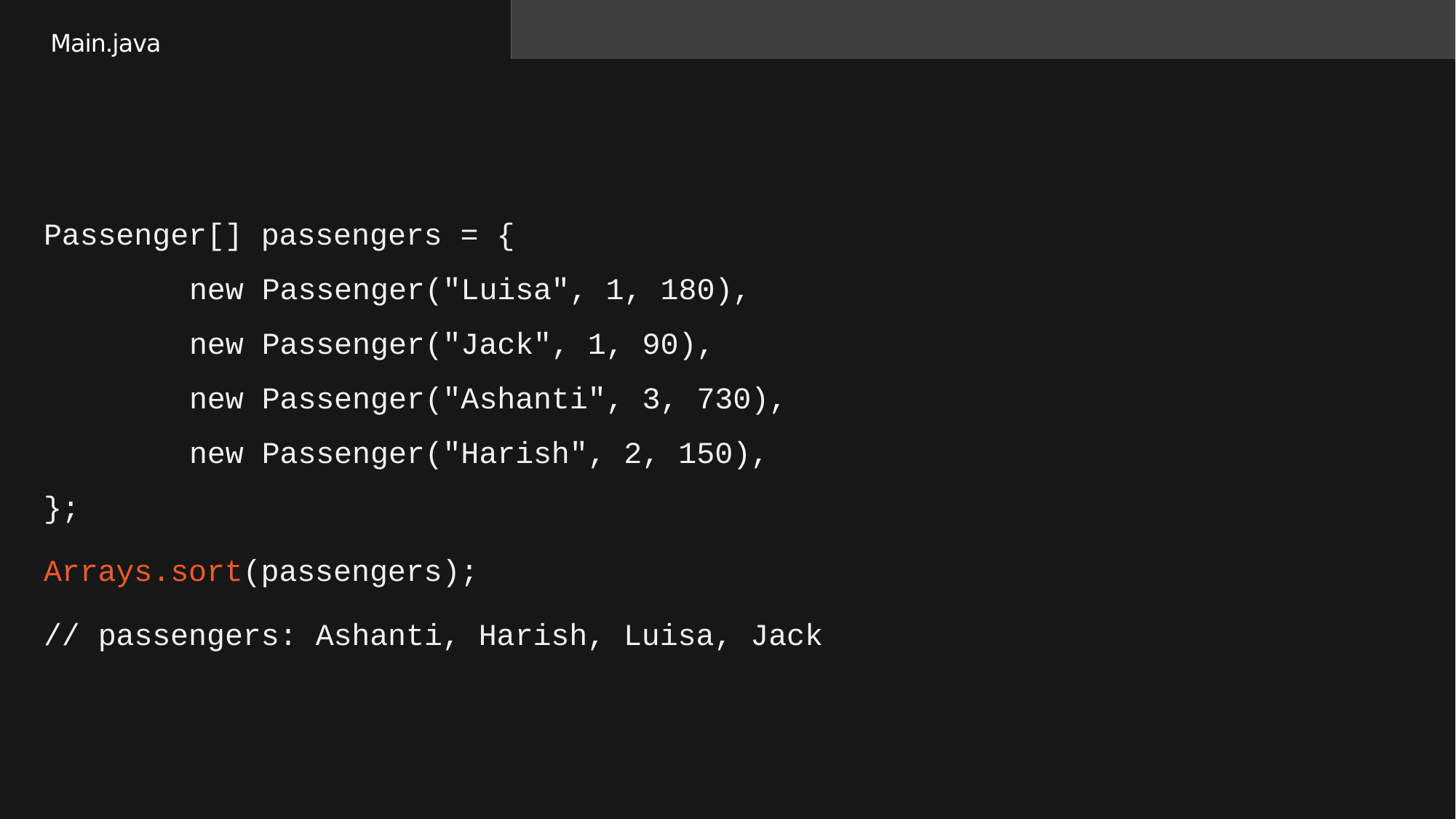

Main.java
# Passenger[] passengers = {
new Passenger("Luisa", 1, 180),
new Passenger("Jack", 1, 90),
new Passenger("Ashanti", 3, 730),
new Passenger("Harish", 2, 150),
};
Arrays.sort(passengers); // utilizes Comparable interface
// passengers: Ashanti, Harish, Luisa, Jack

10